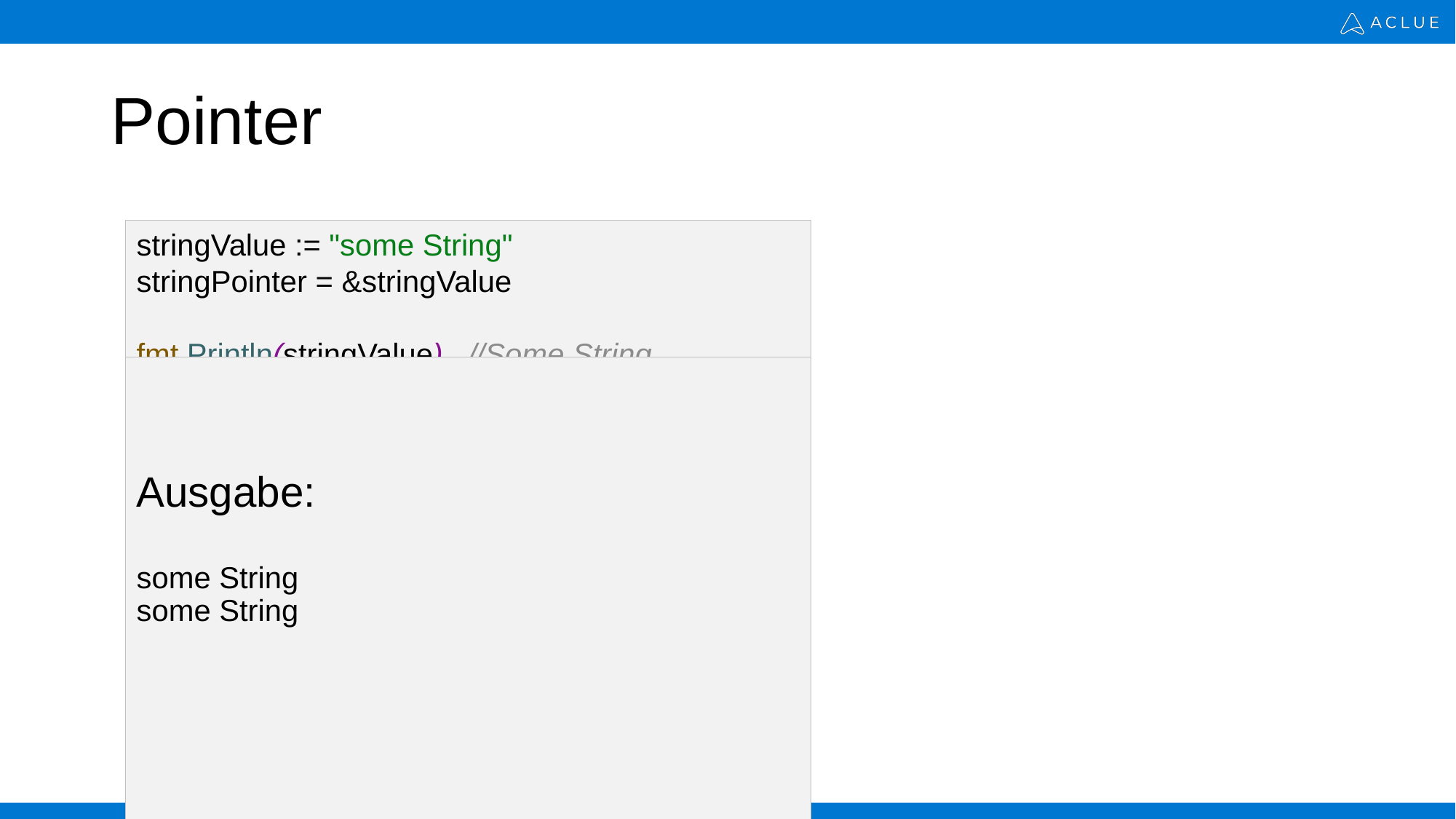

# Pointer
stringValue := "some String"
stringPointer = &stringValue
fmt.Println(stringValue)   //Some String
fmt.Println(*stringPointer) //  Some String
Ausgabe:
some String
some String